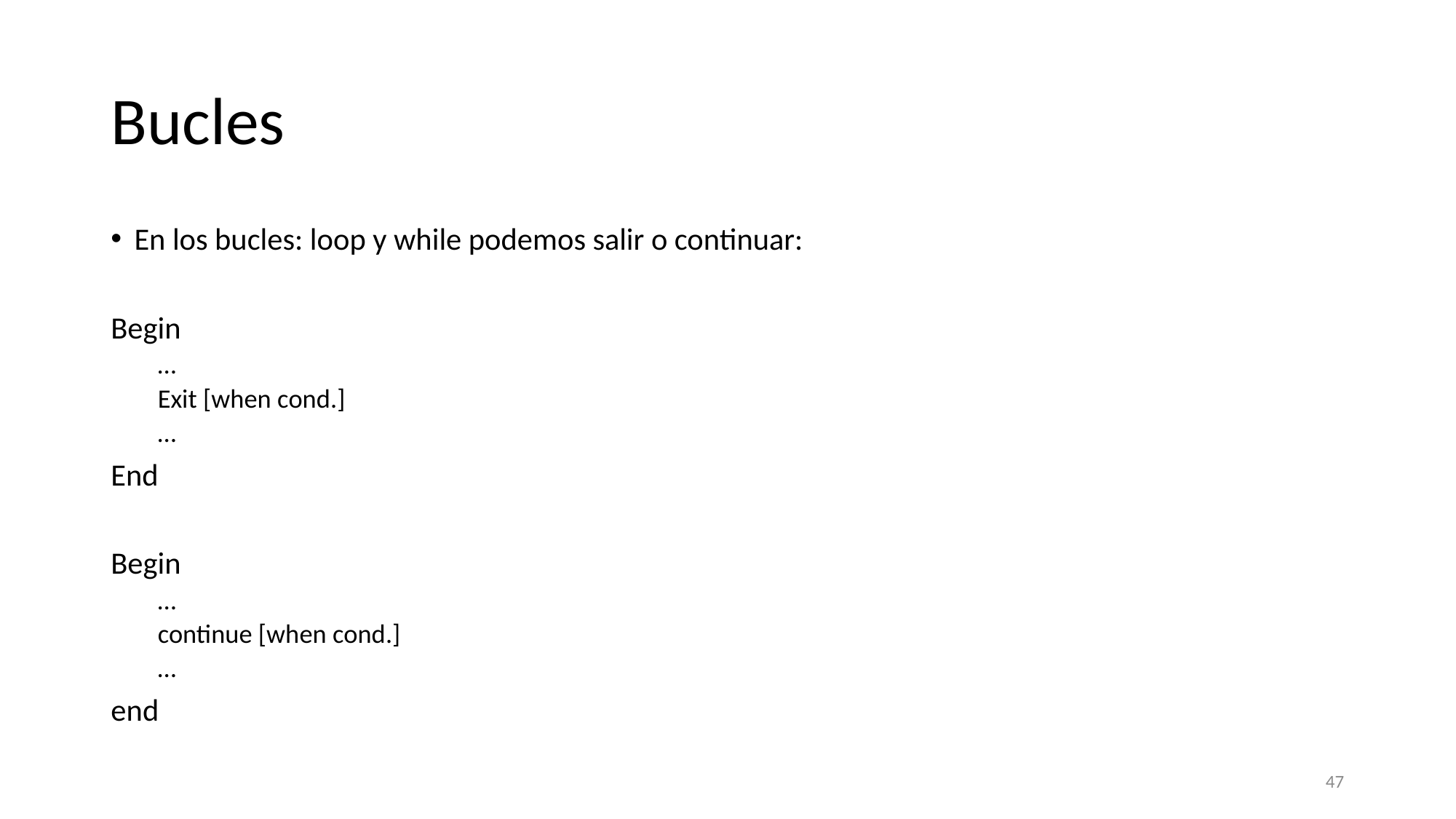

# Bucles
En los bucles: loop y while podemos salir o continuar:

Begin
…
Exit [when cond.]
…
End

Begin
…
continue [when cond.]
…
end

47